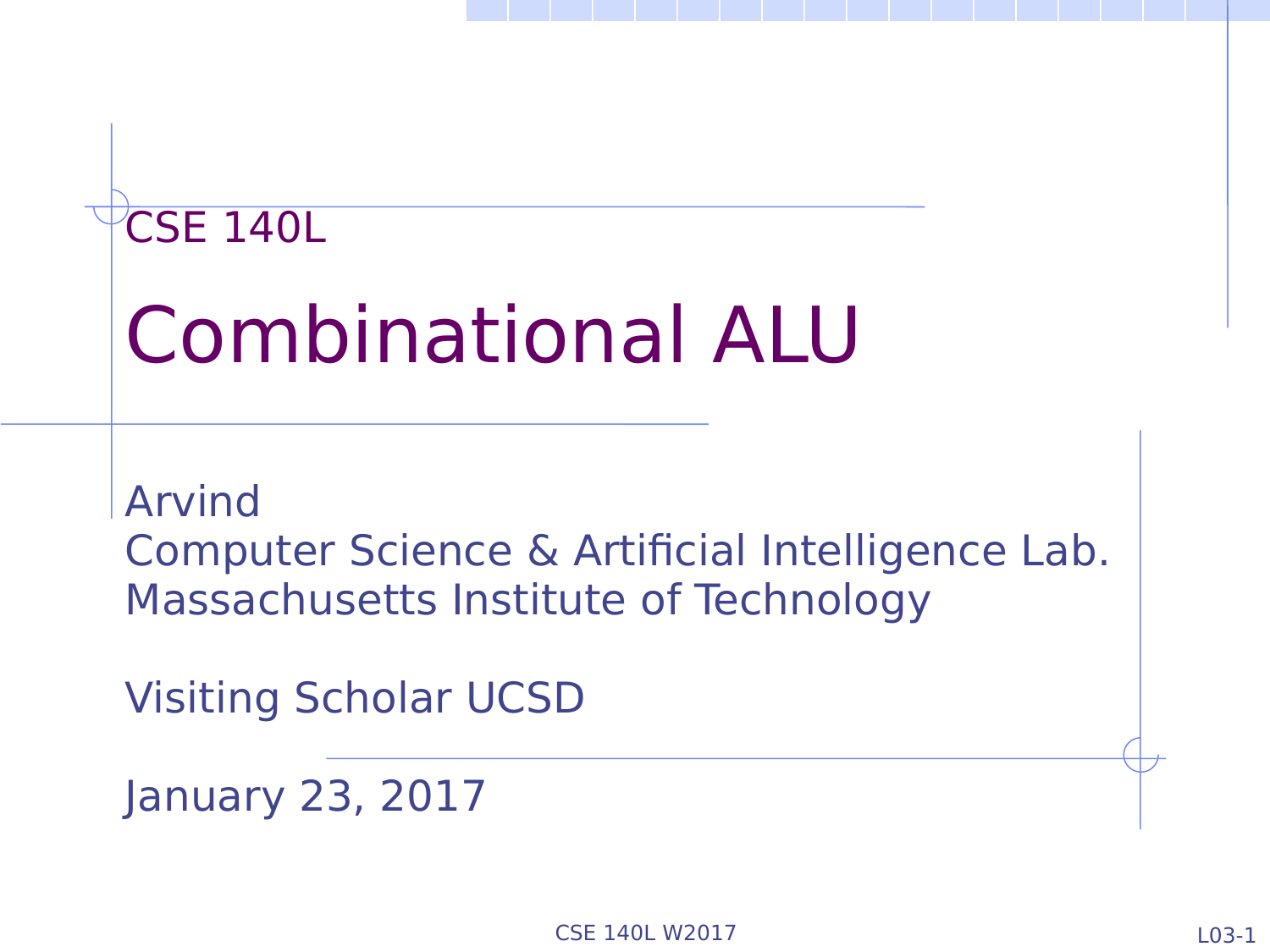

CSE 140L

Combinational ALU

Arvind
Computer Science & Artificial Intelligence Lab.
Massachusetts Institute of Technology

Visiting Scholar UCSD

January 23, 2017

CSE 140L W2017
L03-1